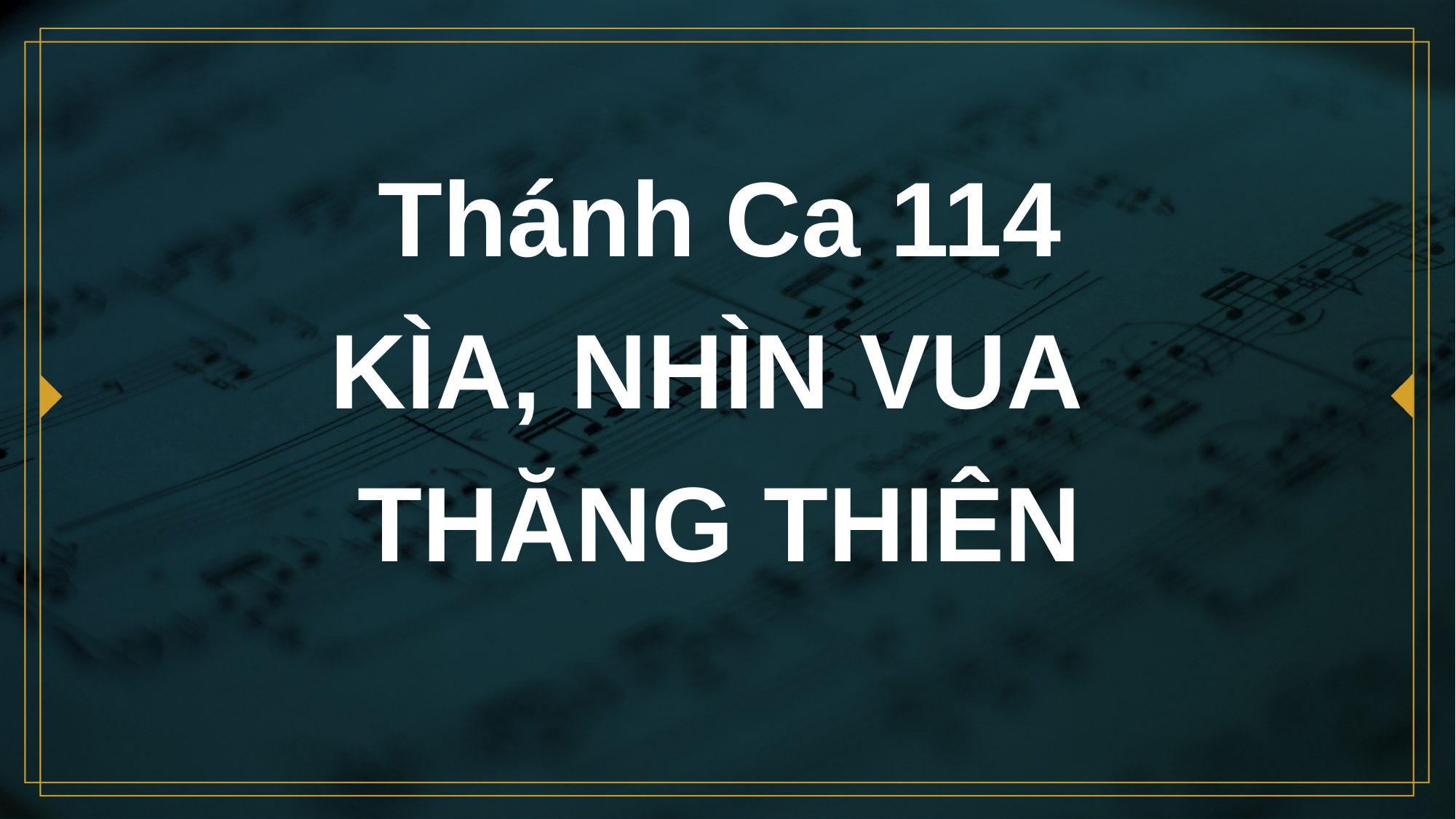

# Thánh Ca 114 KÌA, NHÌN VUA THĂNG THIÊN